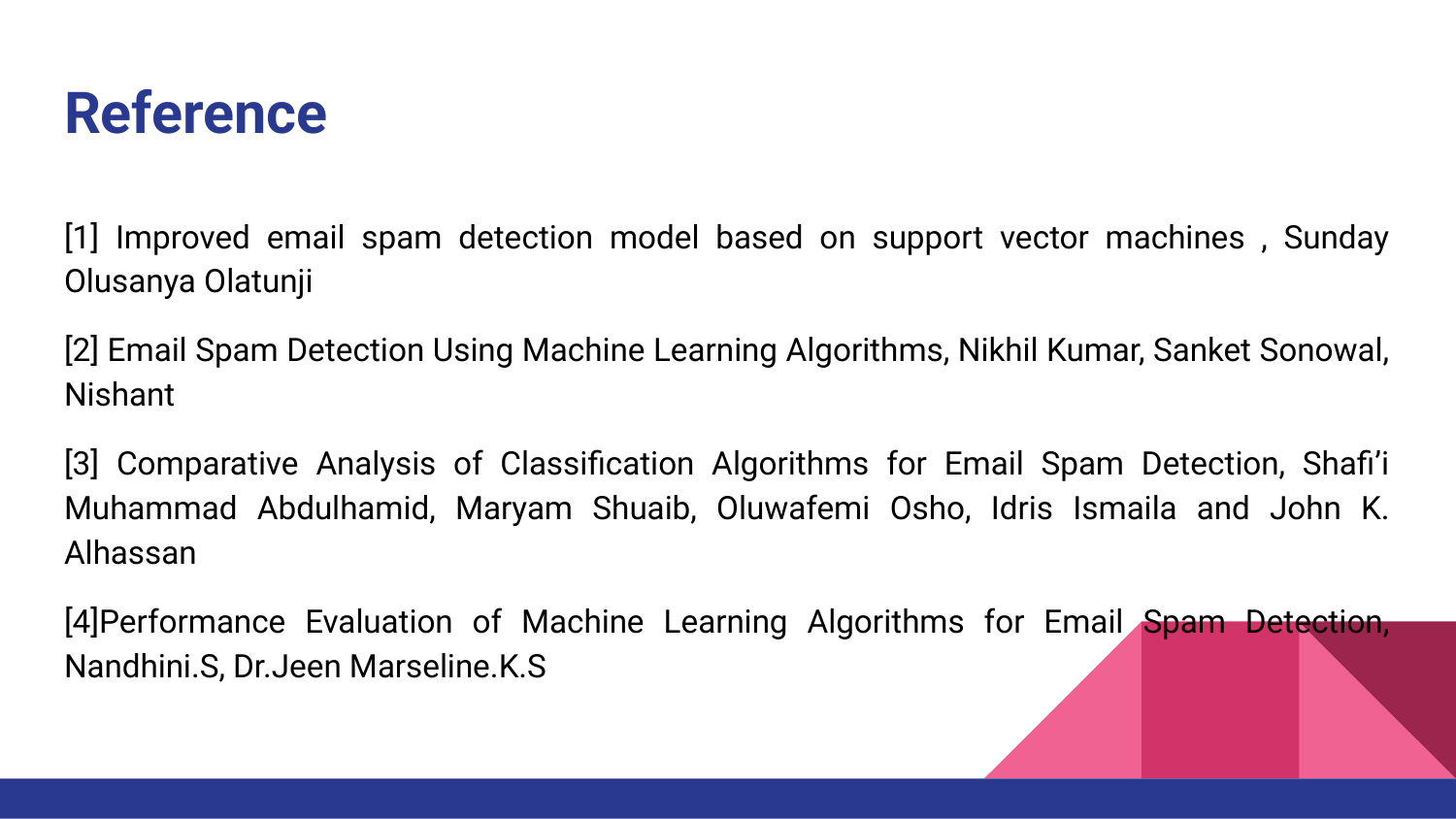

# Reference
[1] Improved email spam detection model based on support vector machines , Sunday Olusanya Olatunji
[2] Email Spam Detection Using Machine Learning Algorithms, Nikhil Kumar, Sanket Sonowal, Nishant
[3] Comparative Analysis of Classification Algorithms for Email Spam Detection, Shafi’i Muhammad Abdulhamid, Maryam Shuaib, Oluwafemi Osho, Idris Ismaila and John K. Alhassan
[4]Performance Evaluation of Machine Learning Algorithms for Email Spam Detection, Nandhini.S, Dr.Jeen Marseline.K.S